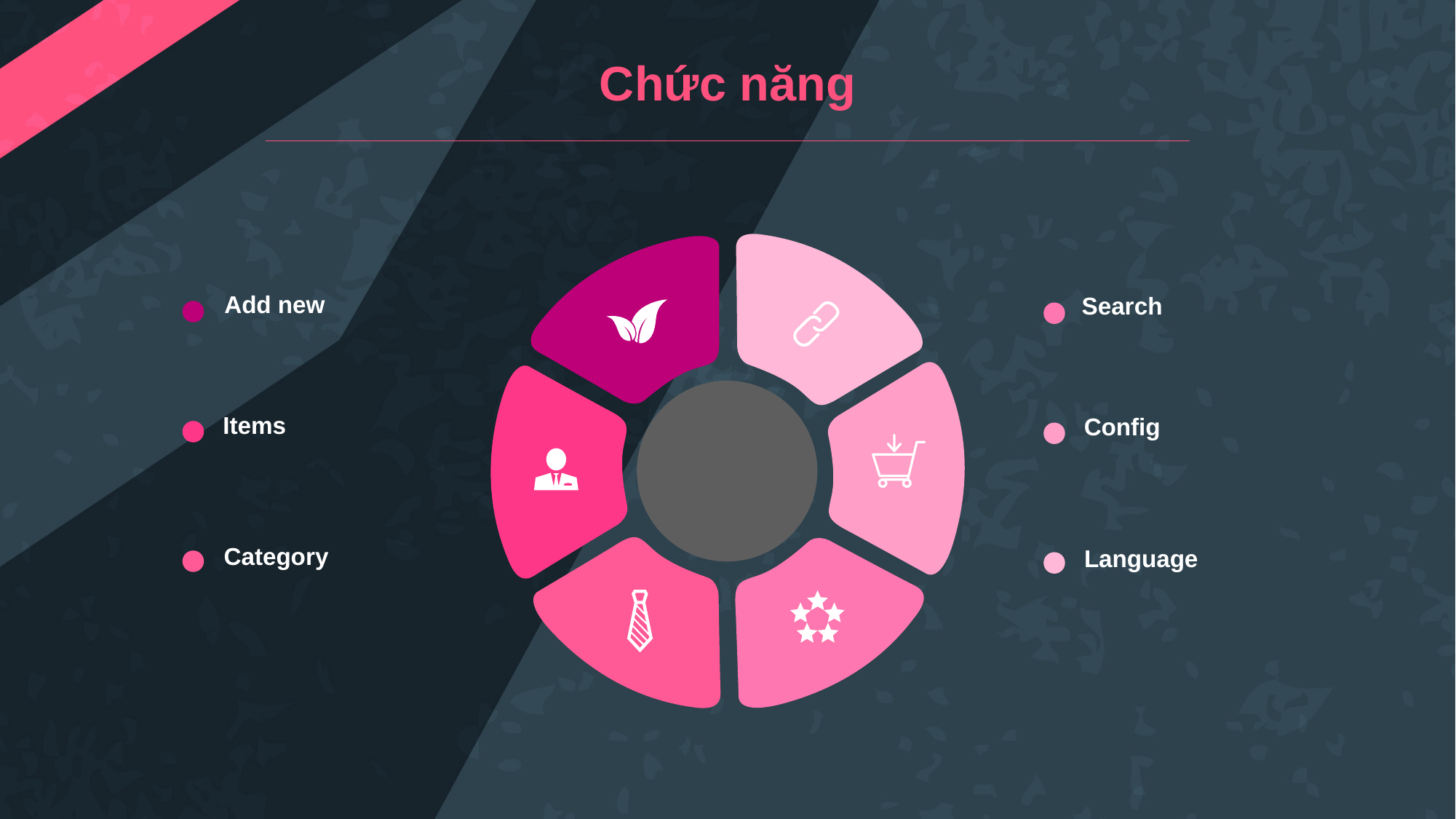

# Chức năng

Add new
Search

Items
Config

Category
Language